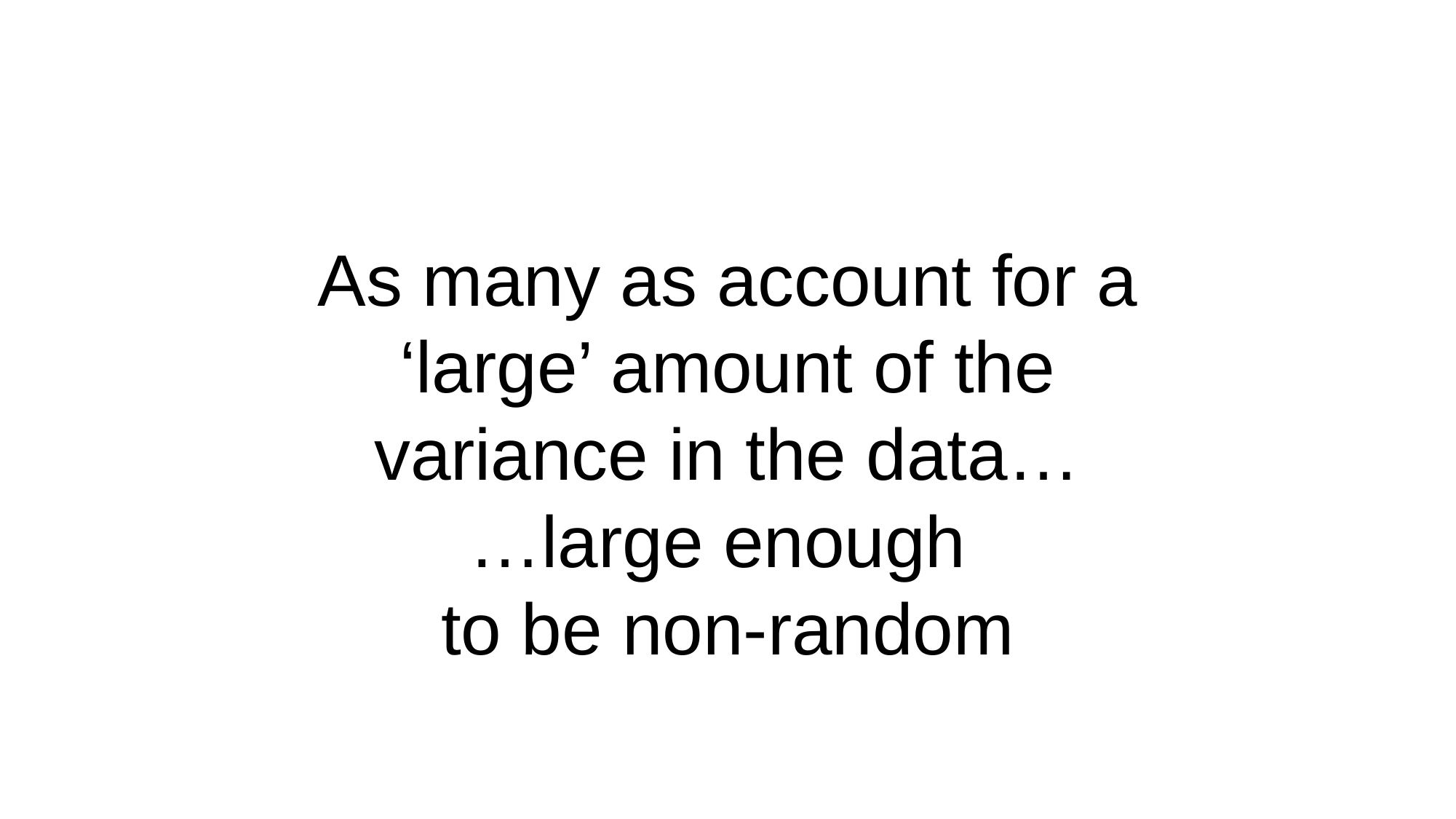

As many as account for a ‘large’ amount of the variance in the data…
…large enough
to be non-random